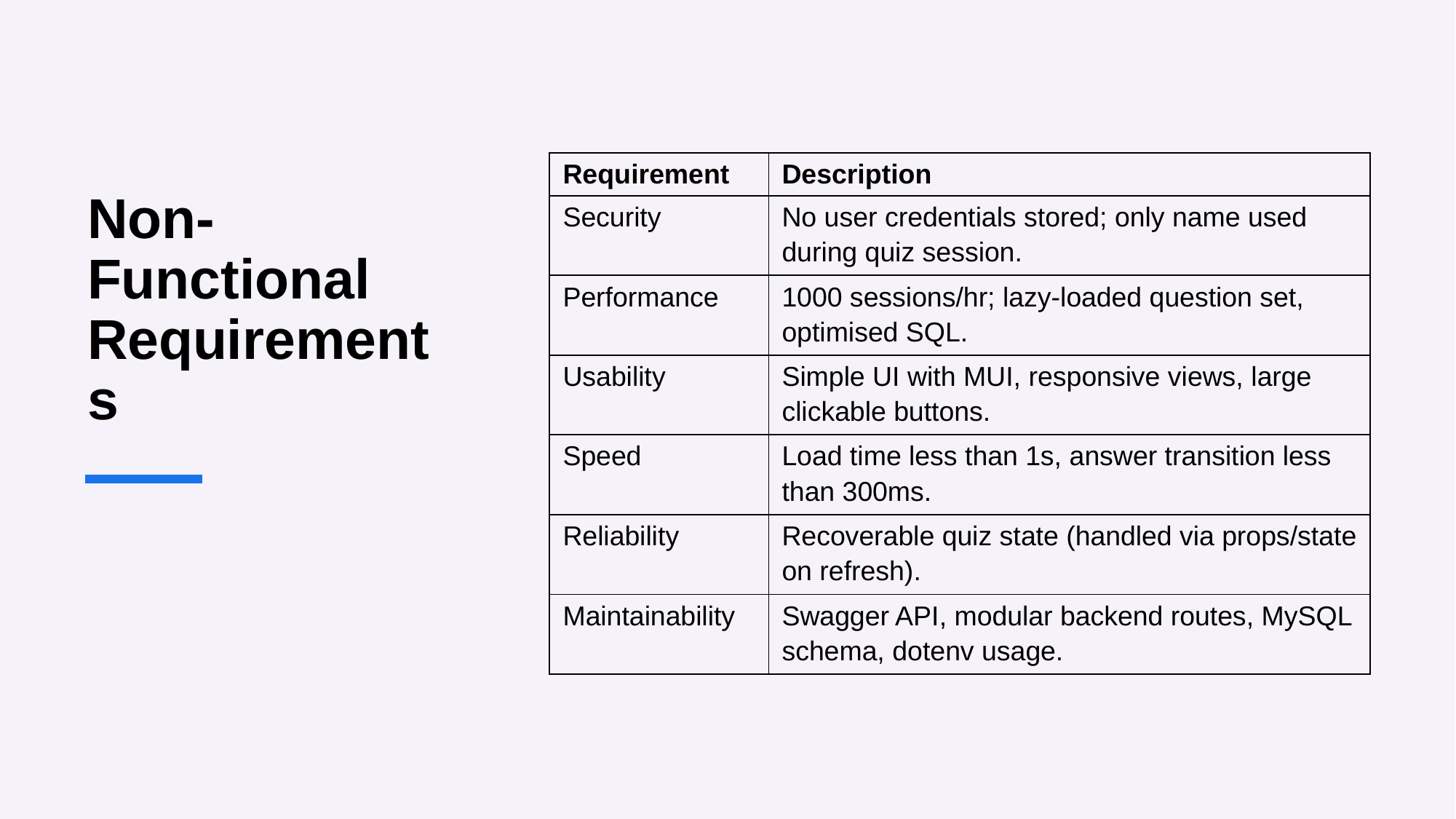

# Non-Functional Requirements
| Requirement | Description |
| --- | --- |
| Security | No user credentials stored; only name used during quiz session. |
| Performance | 1000 sessions/hr; lazy-loaded question set, optimised SQL. |
| Usability | Simple UI with MUI, responsive views, large clickable buttons. |
| Speed | Load time less than 1s, answer transition less than 300ms. |
| Reliability | Recoverable quiz state (handled via props/state on refresh). |
| Maintainability | Swagger API, modular backend routes, MySQL schema, dotenv usage. |